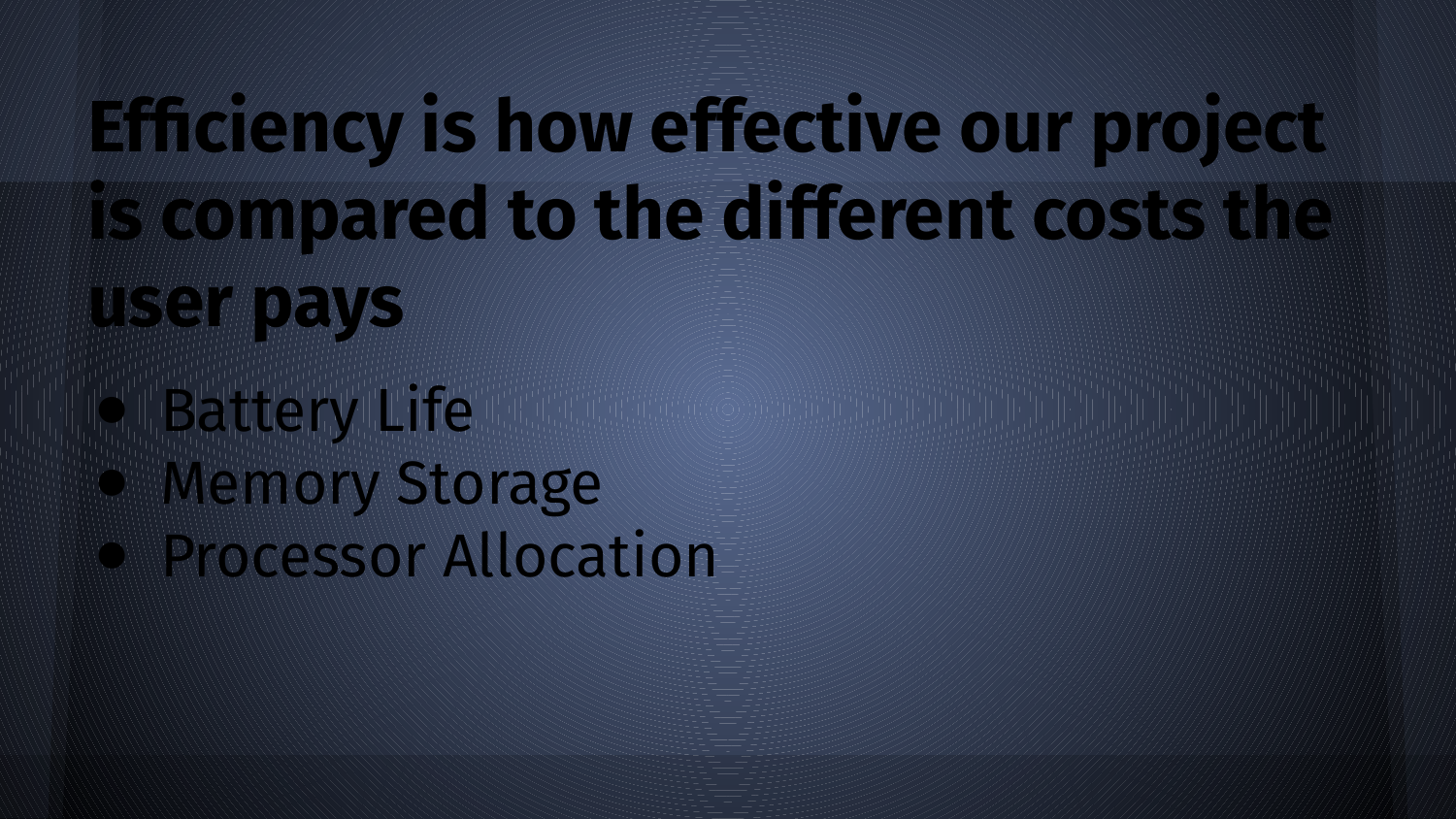

# Efficiency is how effective our project is compared to the different costs the user pays
Battery Life
Memory Storage
Processor Allocation